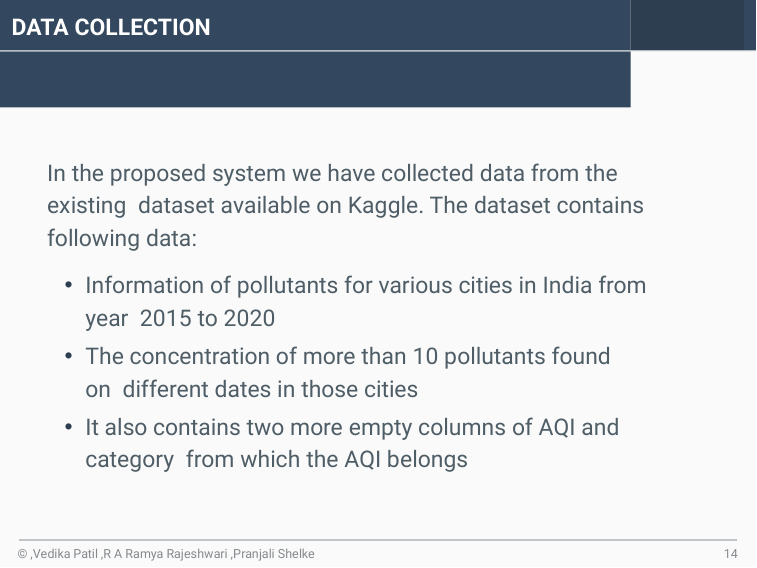

# DATA COLLECTION

In the proposed system we have collected data from the existing  dataset available on Kaggle. The dataset contains following data:
Information of pollutants for various cities in India from year  2015 to 2020
The concentration of more than 10 pollutants found on  different dates in those cities
It also contains two more empty columns of AQI and category  from which the AQI belongs

© ,Vedika Patil ,R A Ramya Rajeshwari ,Pranjali Shelke
14